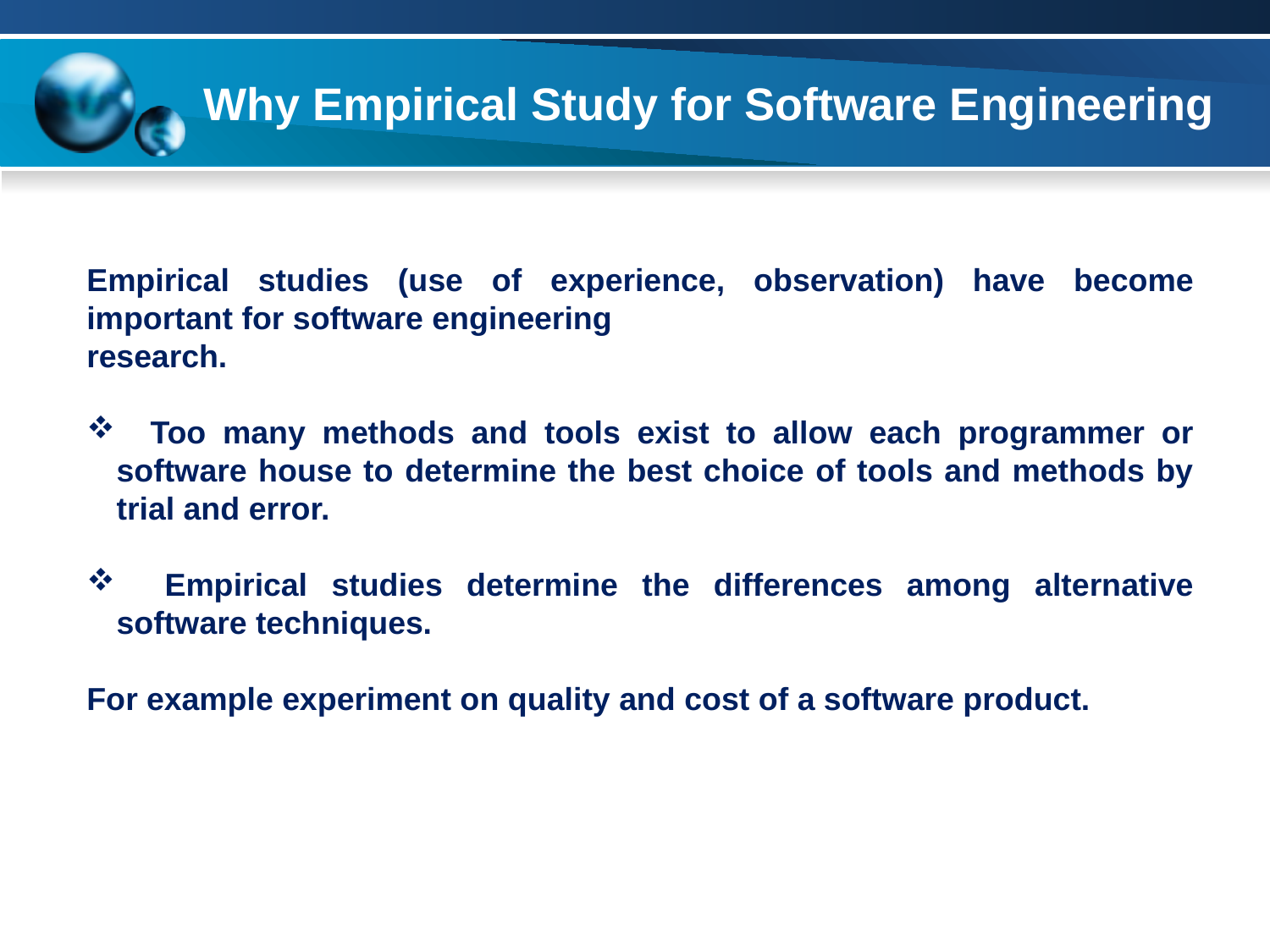

# Why Empirical Study for Software Engineering
Empirical studies (use of experience, observation) have become important for software engineering
research.

  Too many methods and tools exist to allow each programmer or software house to determine the best choice of tools and methods by trial and error.

  Empirical studies determine the differences among alternative software techniques.

For example experiment on quality and cost of a software product.